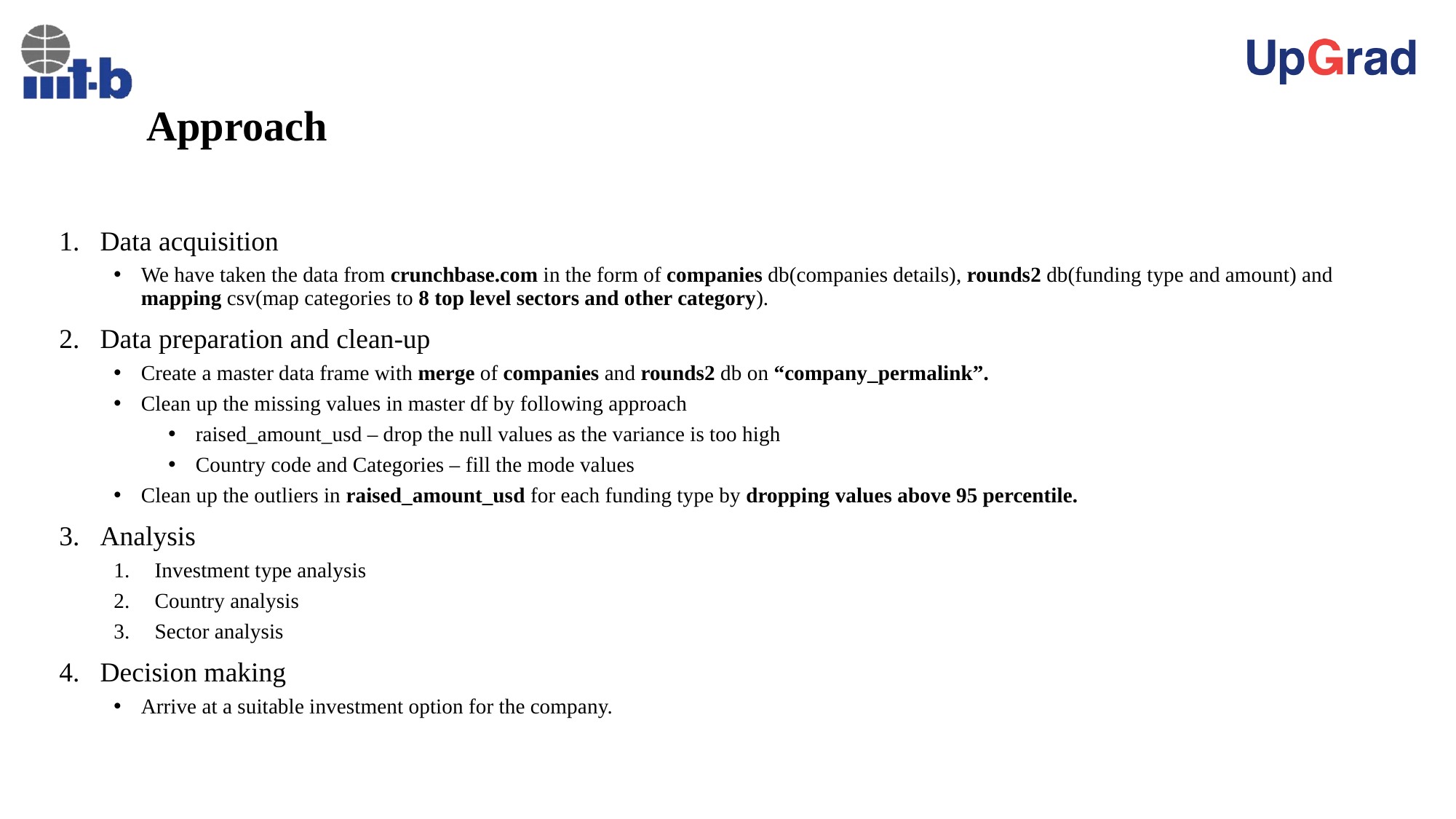

# Approach
Data acquisition
We have taken the data from crunchbase.com in the form of companies db(companies details), rounds2 db(funding type and amount) and mapping csv(map categories to 8 top level sectors and other category).
Data preparation and clean-up
Create a master data frame with merge of companies and rounds2 db on “company_permalink”.
Clean up the missing values in master df by following approach
raised_amount_usd – drop the null values as the variance is too high
Country code and Categories – fill the mode values
Clean up the outliers in raised_amount_usd for each funding type by dropping values above 95 percentile.
Analysis
Investment type analysis
Country analysis
Sector analysis
Decision making
Arrive at a suitable investment option for the company.